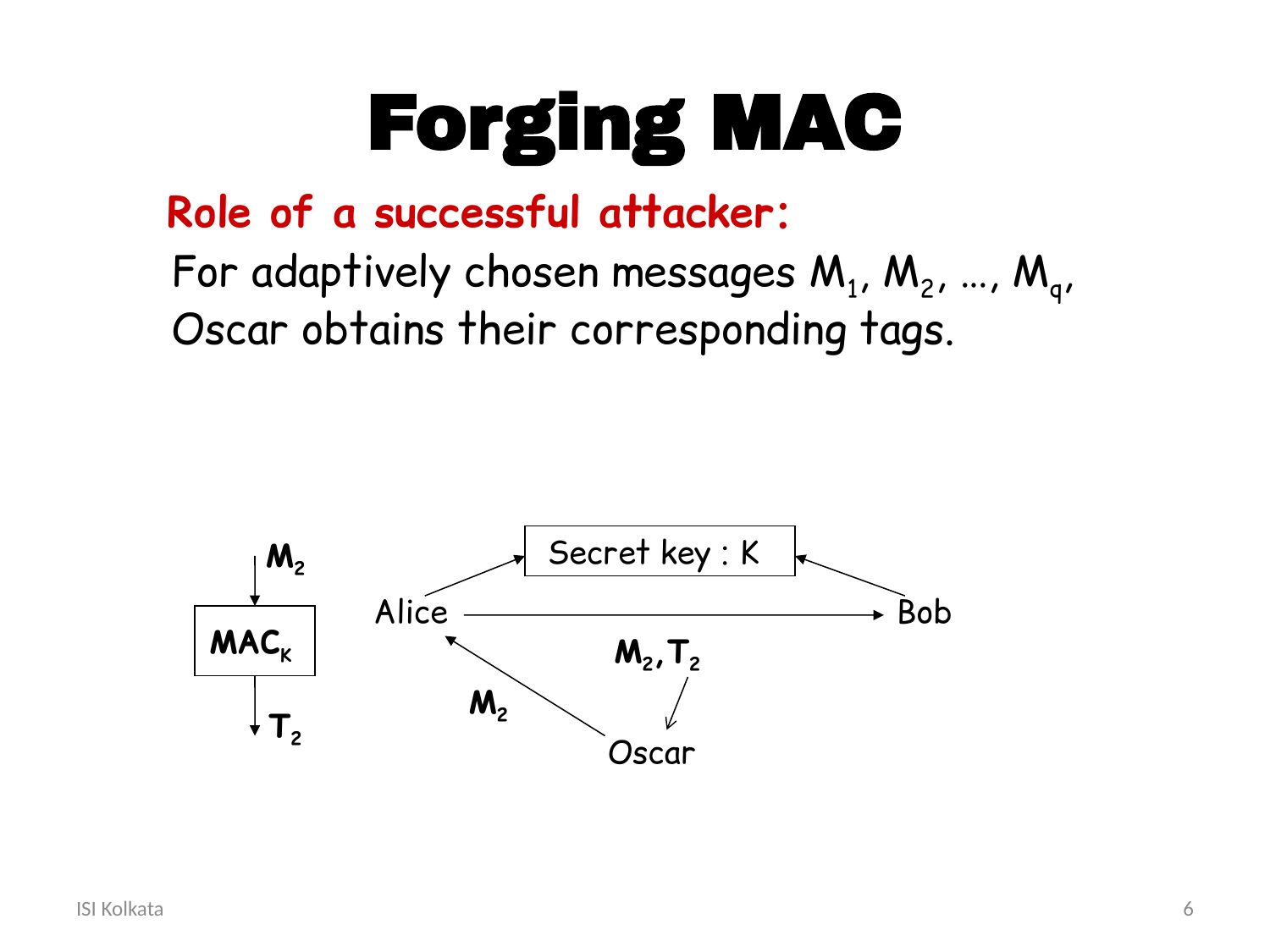

Forging MAC
Role of a successful attacker:
For adaptively chosen messages M1, M2, …, Mq, Oscar obtains their corresponding tags.

Secret key : K
M2

Alice
Bob

MACK
M2,T2

M2
T2
Oscar
ISI Kolkata
6